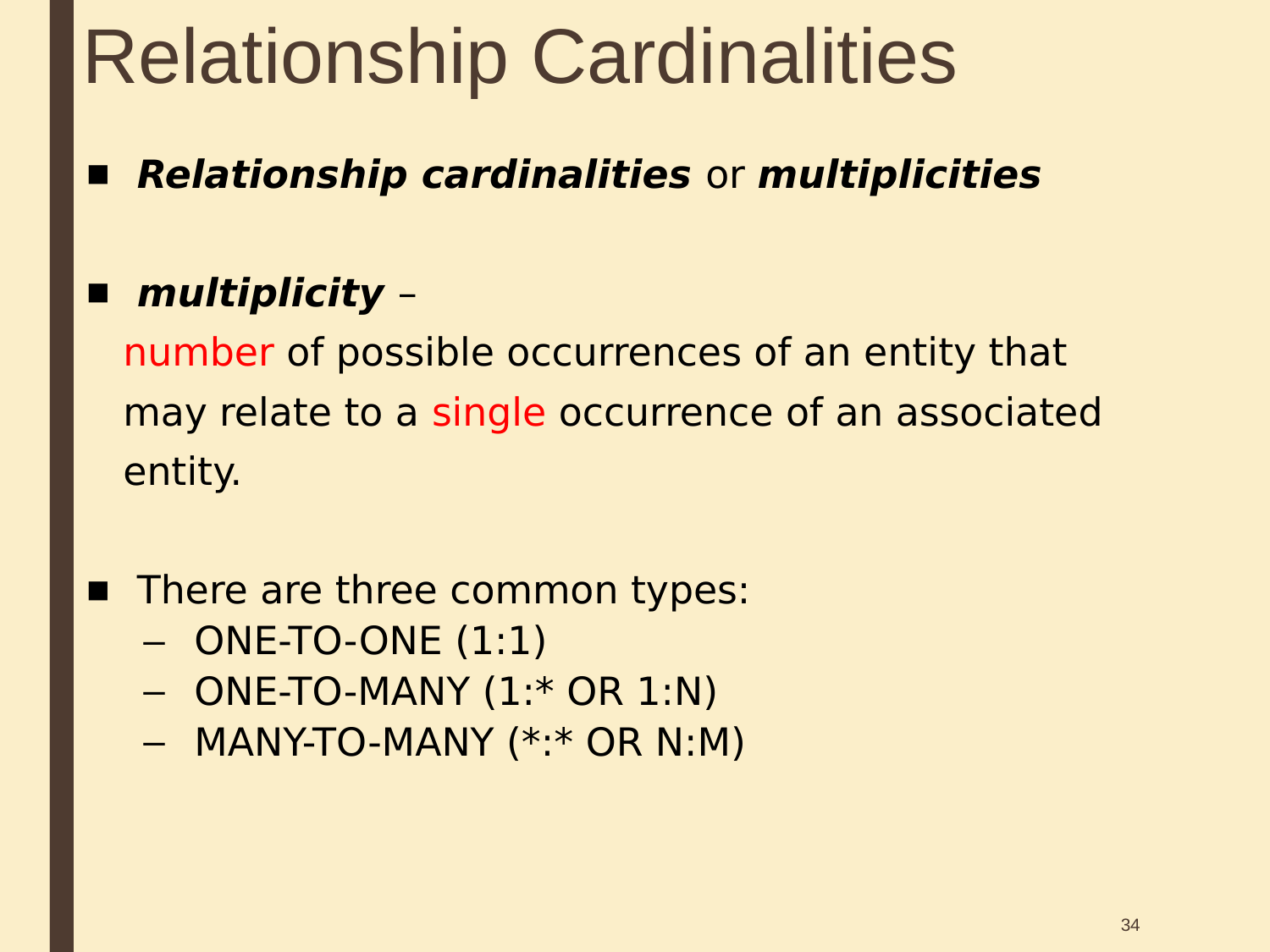

# Relationship Cardinalities
Relationship cardinalities or multiplicities

multiplicity –
   number of possible occurrences of an entity that
   may relate to a single occurrence of an associated
   entity.

There are three common types:
ONE-TO-ONE (1:1)
ONE-TO-MANY (1:* OR 1:N)
MANY-TO-MANY (*:* OR N:M)

34